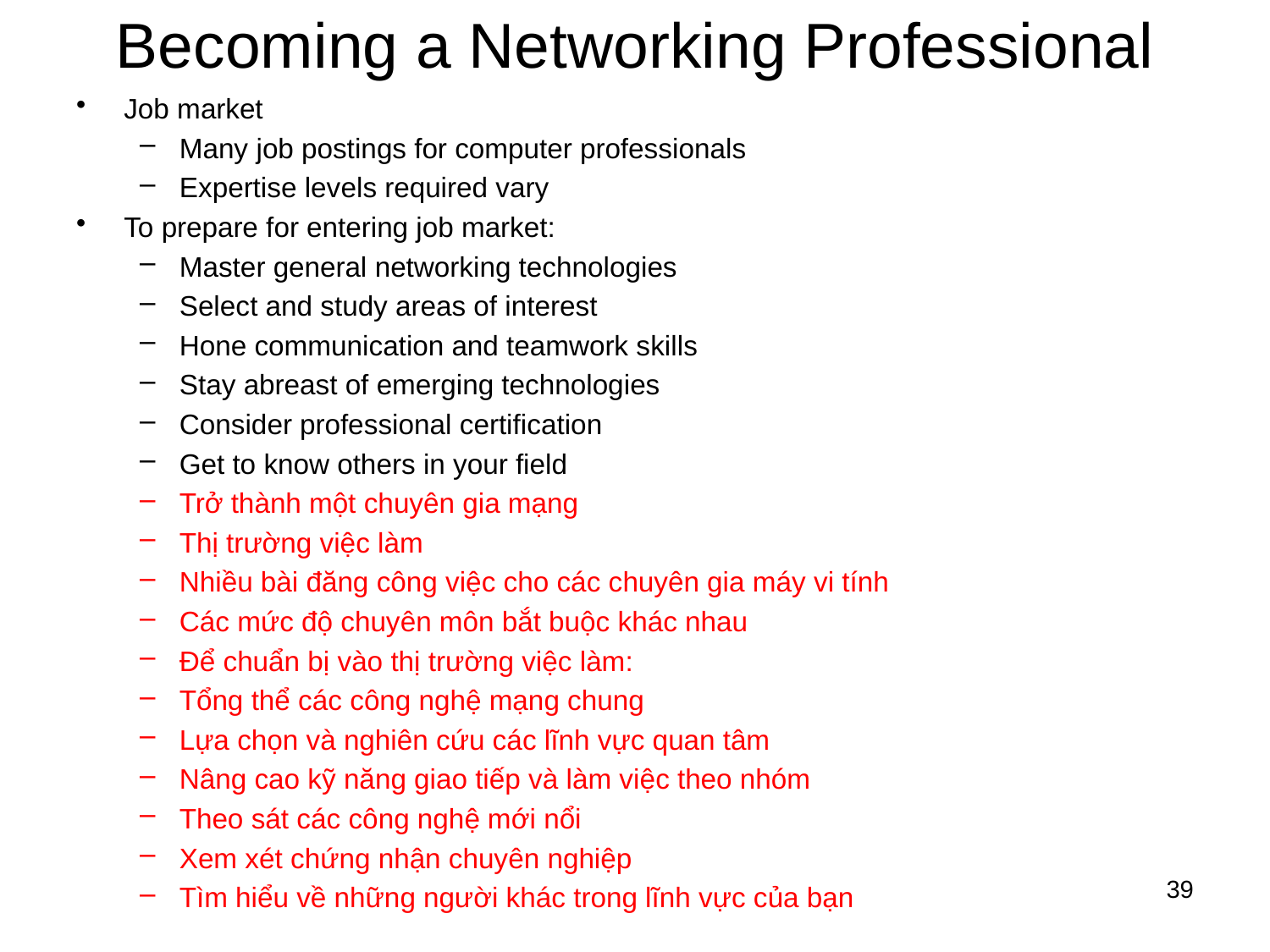

# Becoming a Networking Professional
Job market
Many job postings for computer professionals
Expertise levels required vary
To prepare for entering job market:
Master general networking technologies
Select and study areas of interest
Hone communication and teamwork skills
Stay abreast of emerging technologies
Consider professional certification
Get to know others in your field
Trở thành một chuyên gia mạng
Thị trường việc làm
Nhiều bài đăng công việc cho các chuyên gia máy vi tính
Các mức độ chuyên môn bắt buộc khác nhau
Để chuẩn bị vào thị trường việc làm:
Tổng thể các công nghệ mạng chung
Lựa chọn và nghiên cứu các lĩnh vực quan tâm
Nâng cao kỹ năng giao tiếp và làm việc theo nhóm
Theo sát các công nghệ mới nổi
Xem xét chứng nhận chuyên nghiệp
Tìm hiểu về những người khác trong lĩnh vực của bạn

39